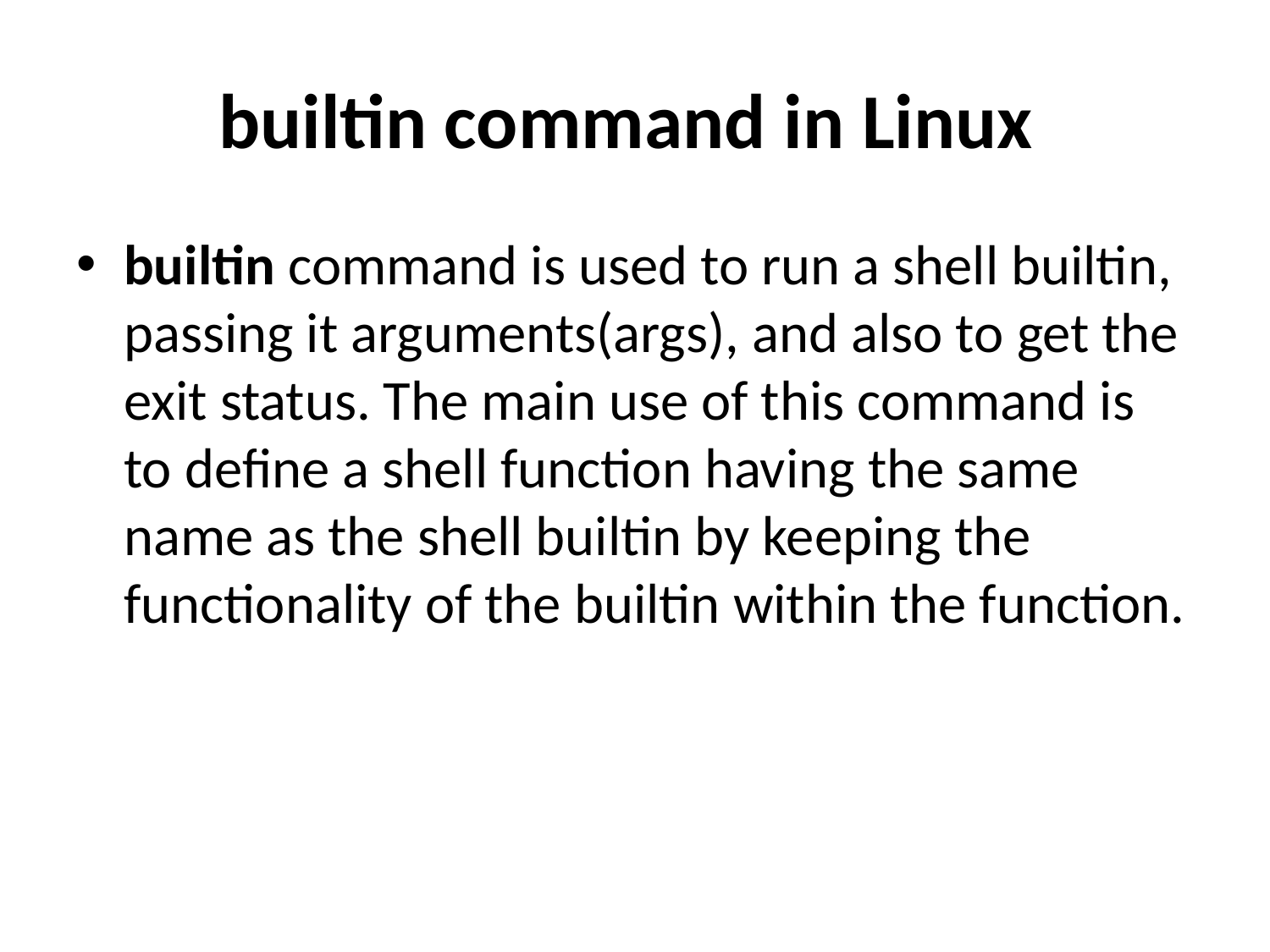

# builtin command in Linux
builtin command is used to run a shell builtin, passing it arguments(args), and also to get the exit status. The main use of this command is to define a shell function having the same name as the shell builtin by keeping the functionality of the builtin within the function.